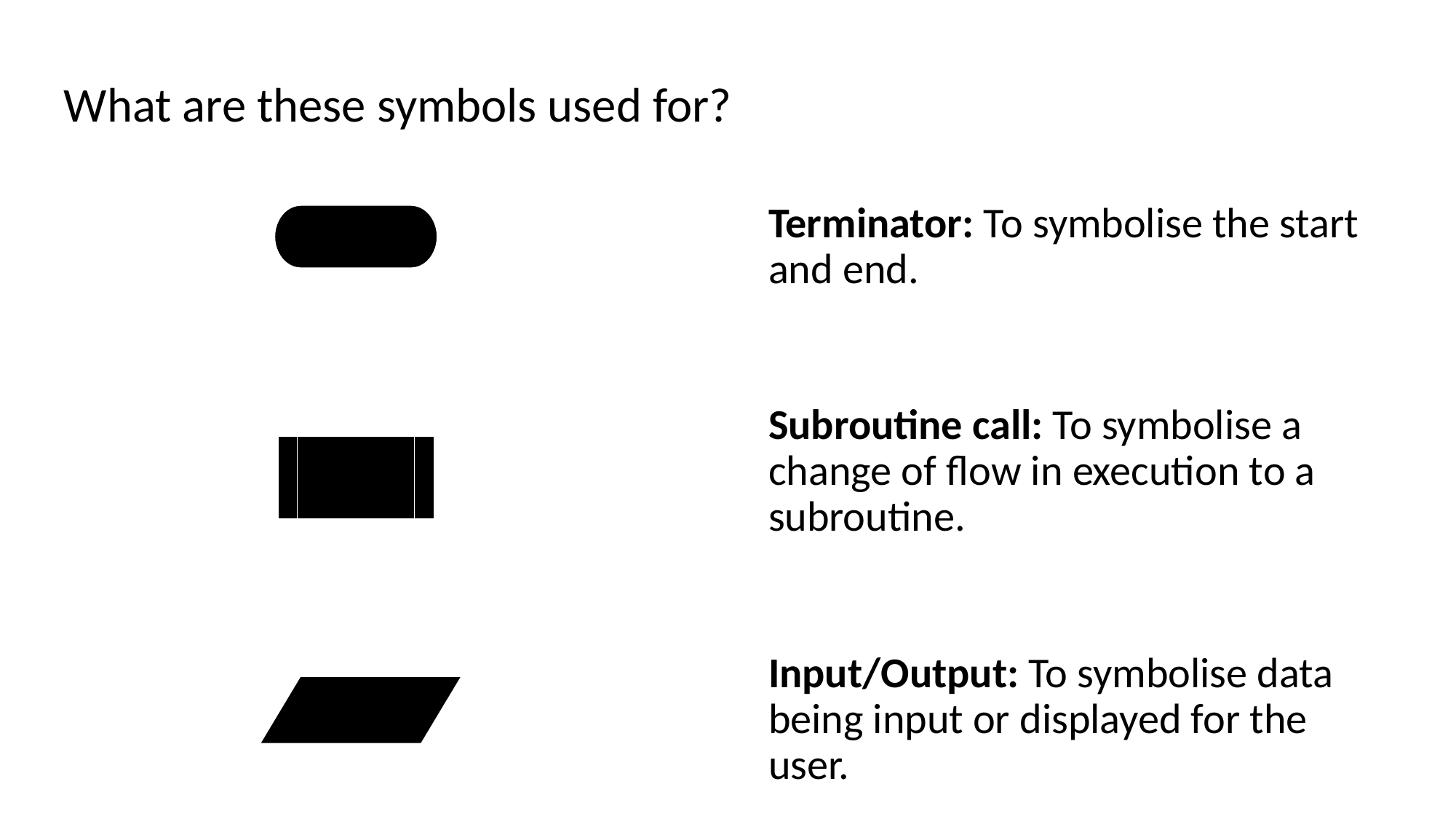

# What are these symbols used for?
Terminator: To symbolise the start and end.

Subroutine call: To symbolise a change of flow in execution to a subroutine.

Input/Output: To symbolise data being input or displayed for the user.